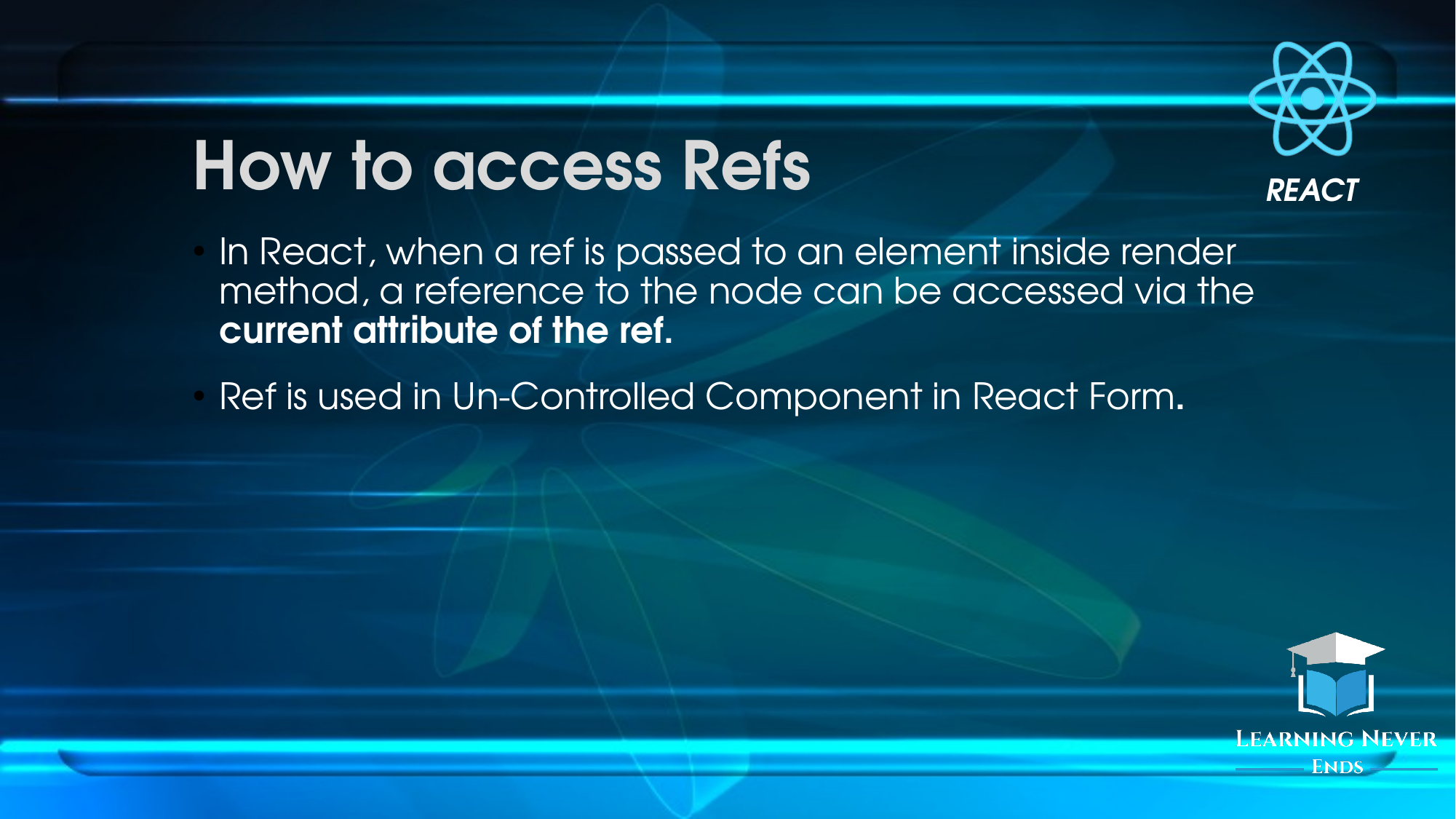

# How to access Refs
In React, when a ref is passed to an element inside render method, a reference to the node can be accessed via the current attribute of the ref.
Ref is used in Un-Controlled Component in React Form.